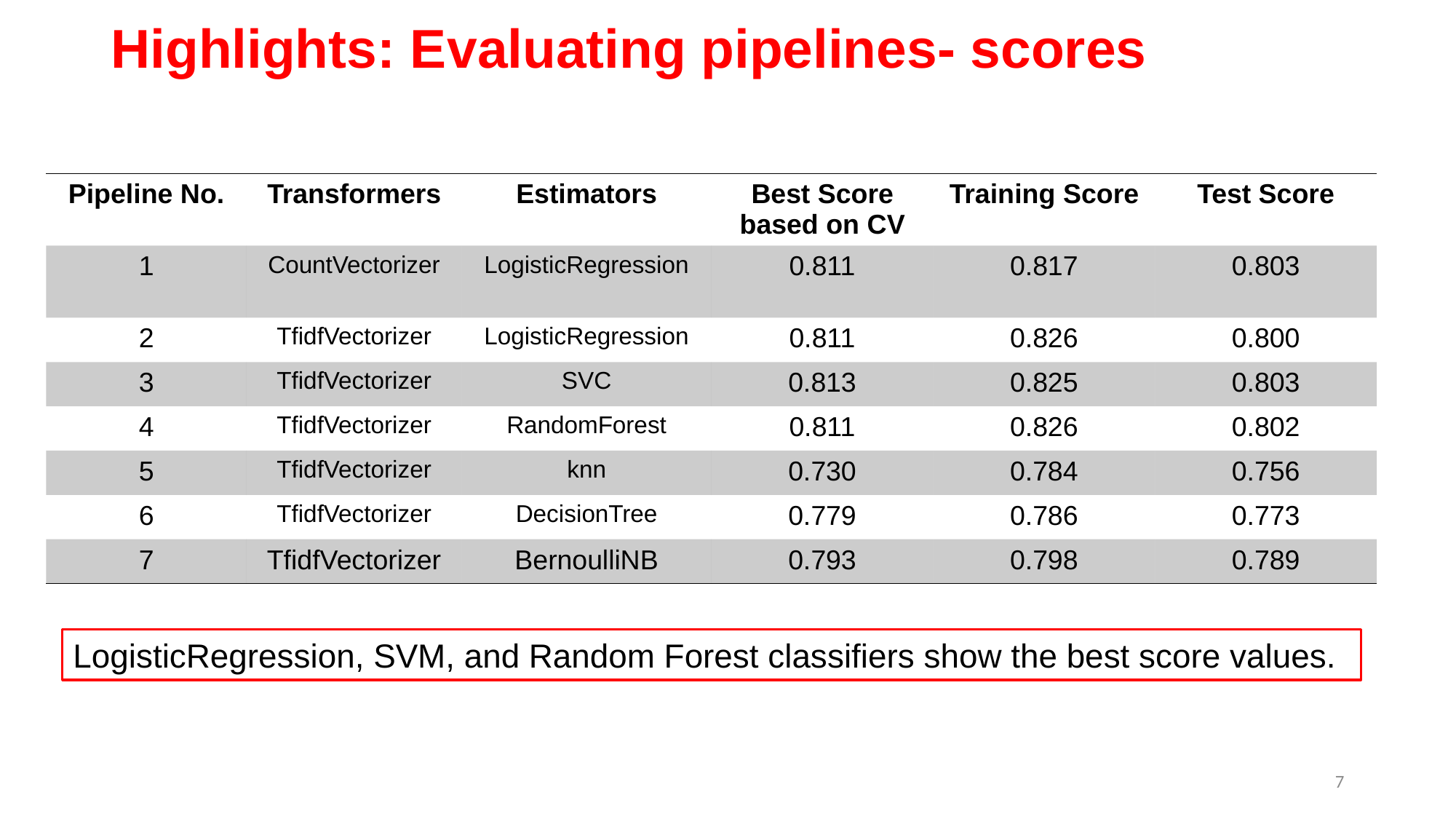

# Highlights: Evaluating pipelines- scores
| Pipeline No. | Transformers | Estimators | Best Score based on CV | Training Score | Test Score |
| --- | --- | --- | --- | --- | --- |
| 1 | CountVectorizer | LogisticRegression | 0.811 | 0.817 | 0.803 |
| 2 | TfidfVectorizer | LogisticRegression | 0.811 | 0.826 | 0.800 |
| 3 | TfidfVectorizer | SVC | 0.813 | 0.825 | 0.803 |
| 4 | TfidfVectorizer | RandomForest | 0.811 | 0.826 | 0.802 |
| 5 | TfidfVectorizer | knn | 0.730 | 0.784 | 0.756 |
| 6 | TfidfVectorizer | DecisionTree | 0.779 | 0.786 | 0.773 |
| 7 | TfidfVectorizer | BernoulliNB | 0.793 | 0.798 | 0.789 |
LogisticRegression, SVM, and Random Forest classifiers show the best score values.
7